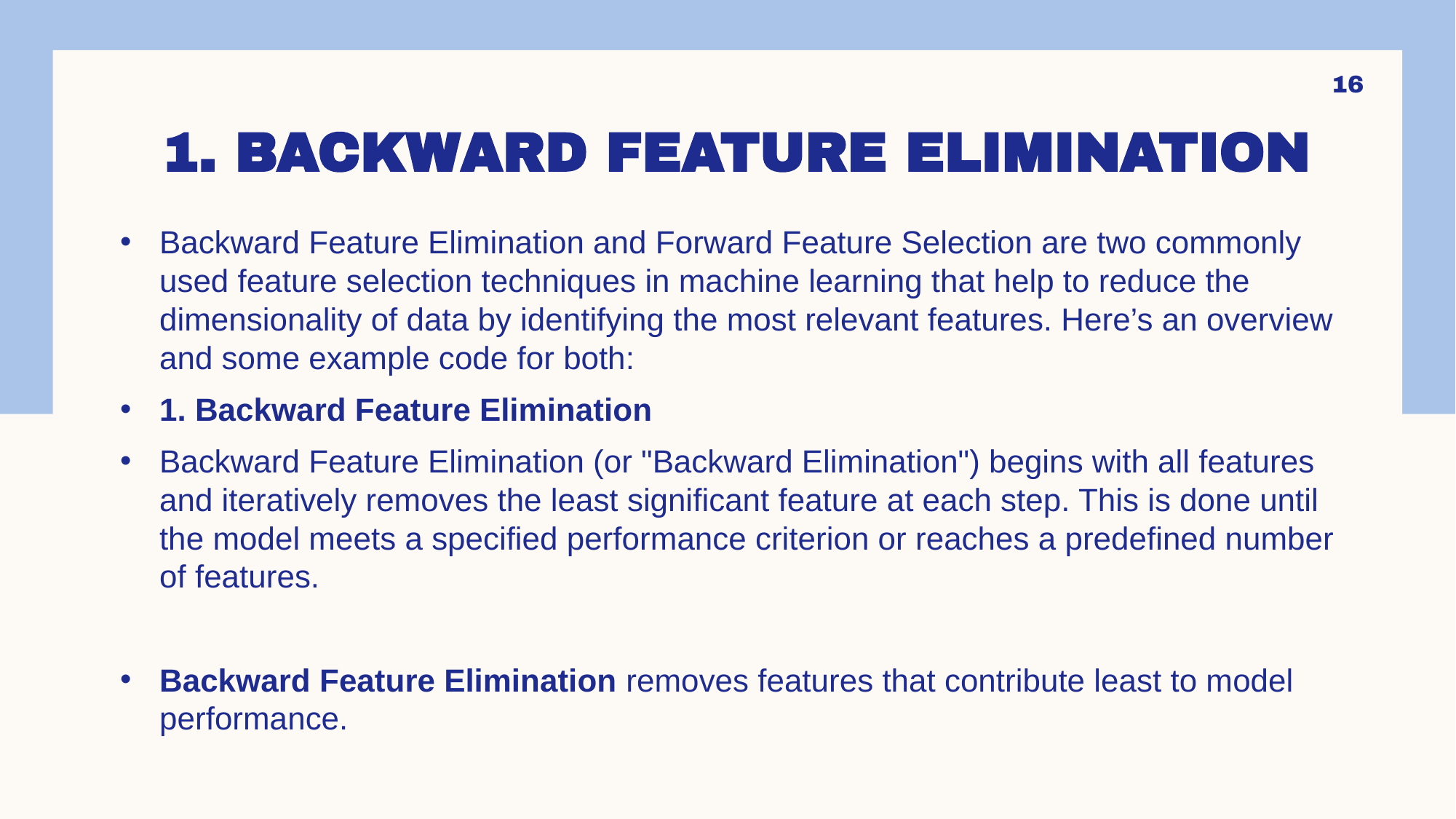

16
# 1. Backward Feature Elimination
Backward Feature Elimination and Forward Feature Selection are two commonly used feature selection techniques in machine learning that help to reduce the dimensionality of data by identifying the most relevant features. Here’s an overview and some example code for both:
1. Backward Feature Elimination
Backward Feature Elimination (or "Backward Elimination") begins with all features and iteratively removes the least significant feature at each step. This is done until the model meets a specified performance criterion or reaches a predefined number of features.

Backward Feature Elimination removes features that contribute least to model performance.